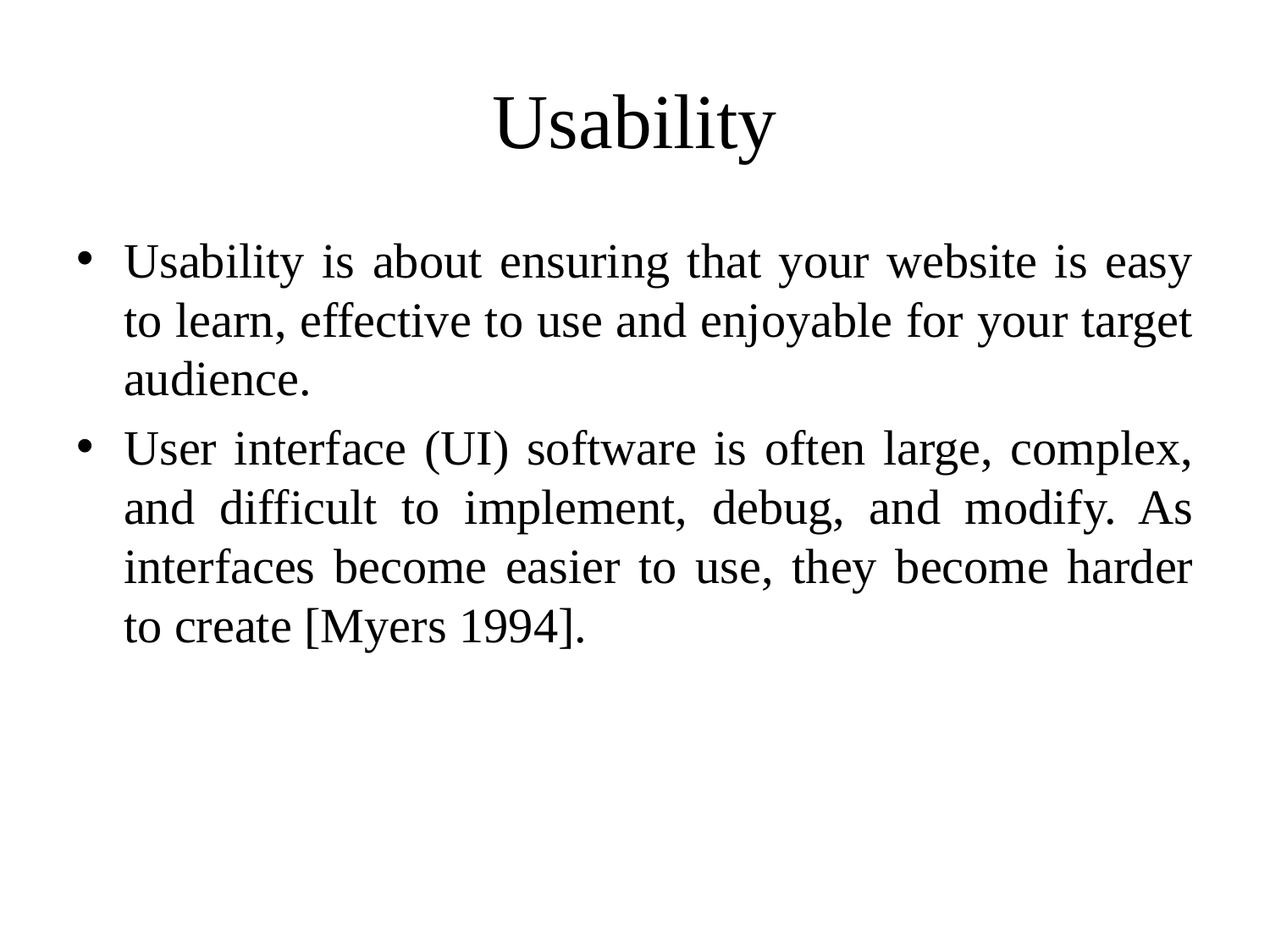

# Usability
Usability is about ensuring that your website is easy to learn, effective to use and enjoyable for your target audience.
User interface (UI) software is often large, complex, and difficult to implement, debug, and modify. As interfaces become easier to use, they become harder to create [Myers 1994].